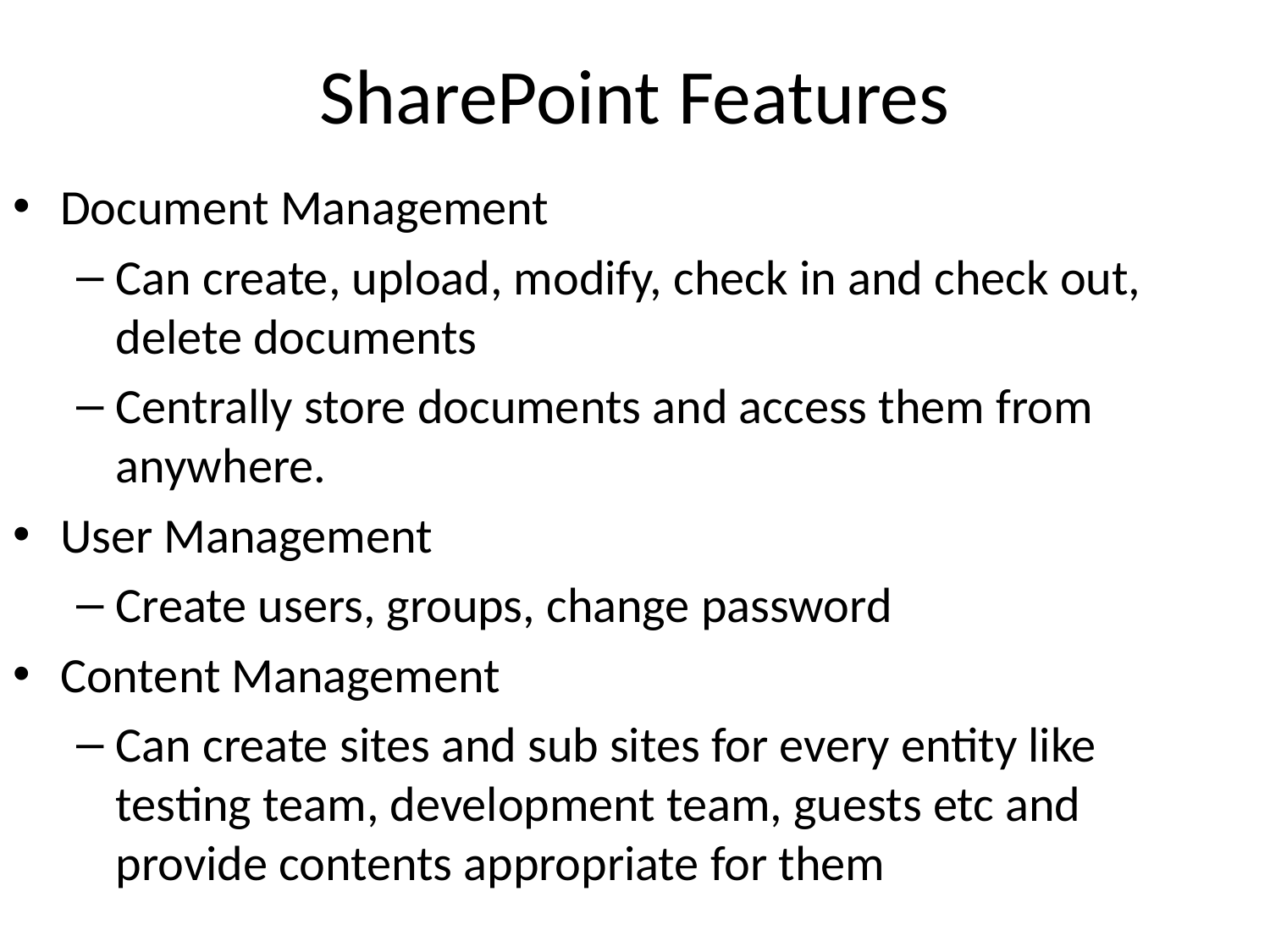

# SharePoint Features
Document Management
Can create, upload, modify, check in and check out, delete documents
Centrally store documents and access them from anywhere.
User Management
Create users, groups, change password
Content Management
Can create sites and sub sites for every entity like testing team, development team, guests etc and provide contents appropriate for them